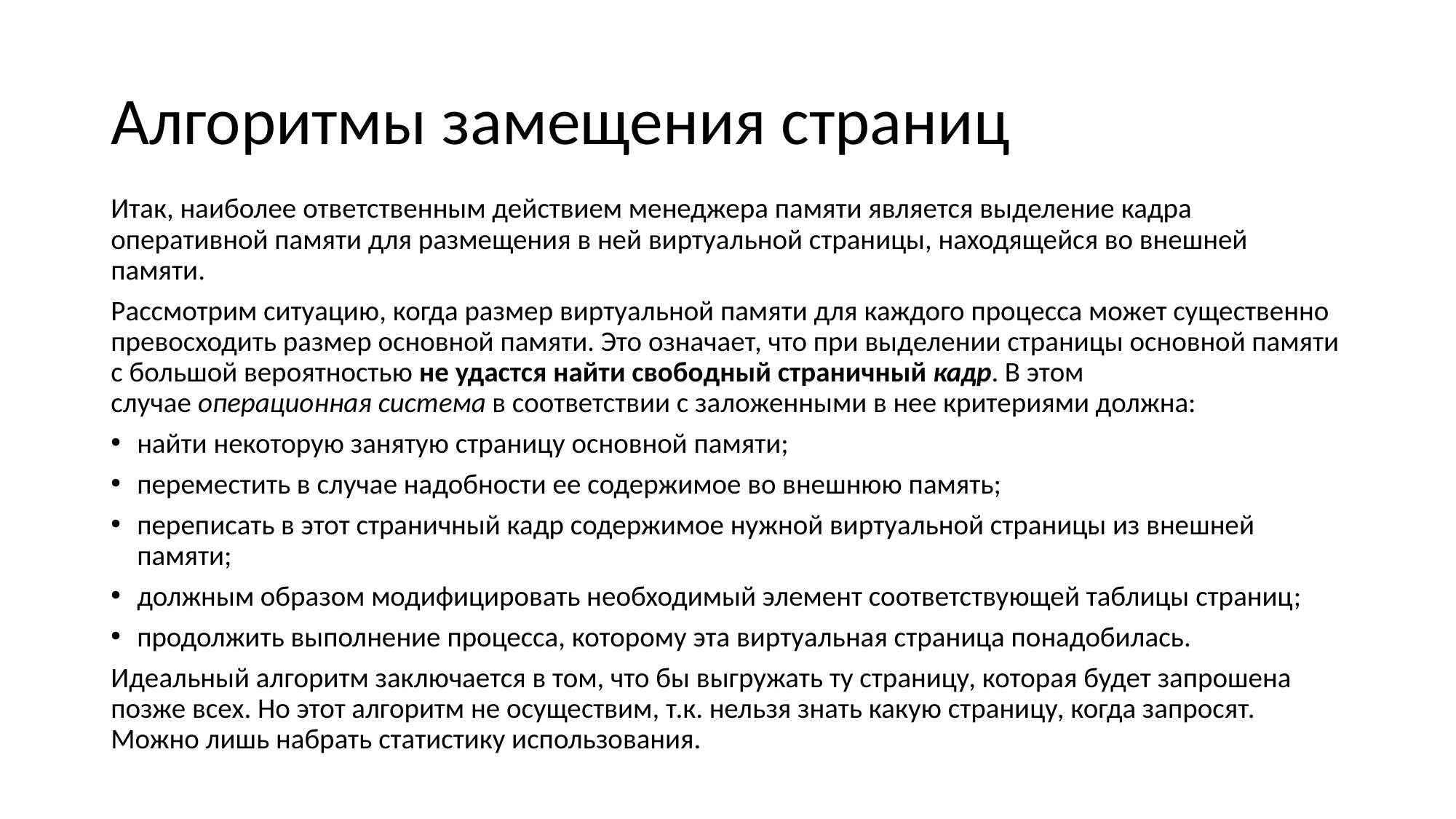

# Алгоритмы замещения страниц
Итак, наиболее ответственным действием менеджера памяти является выделение кадра оперативной памяти для размещения в ней виртуальной страницы, находящейся во внешней памяти.
Рассмотрим ситуацию, когда размер виртуальной памяти для каждого процесса может существенно превосходить размер основной памяти. Это означает, что при выделении страницы основной памяти с большой вероятностью не удастся найти свободный страничный кадр. В этом случае операционная система в соответствии с заложенными в нее критериями должна:
найти некоторую занятую страницу основной памяти;
переместить в случае надобности ее содержимое во внешнюю память;
переписать в этот страничный кадр содержимое нужной виртуальной страницы из внешней памяти;
должным образом модифицировать необходимый элемент соответствующей таблицы страниц;
продолжить выполнение процесса, которому эта виртуальная страница понадобилась.
Идеальный алгоритм заключается в том, что бы выгружать ту страницу, которая будет запрошена позже всех. Но этот алгоритм не осуществим, т.к. нельзя знать какую страницу, когда запросят. Можно лишь набрать статистику использования.